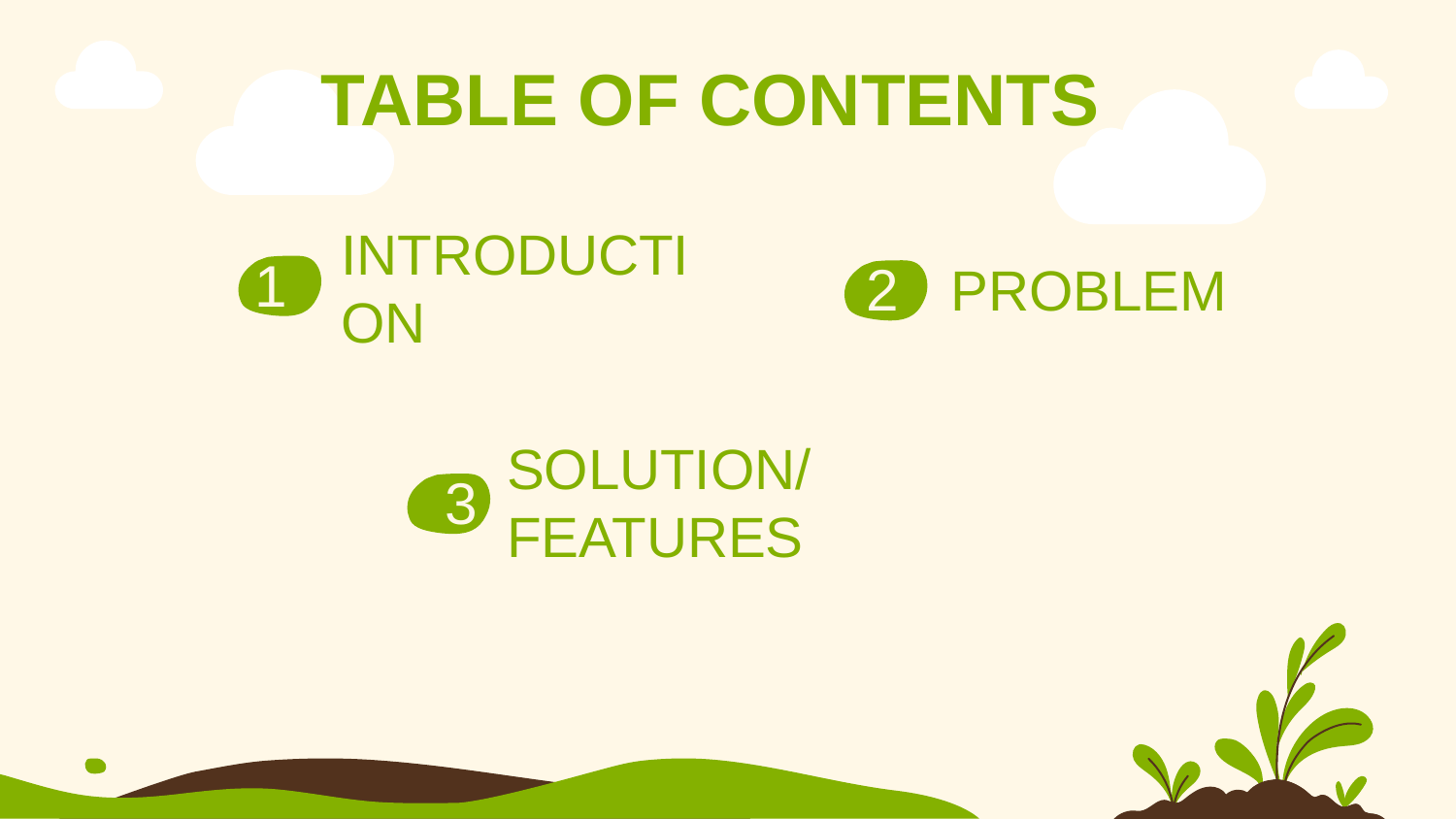

# TABLE OF CONTENTS
1

INTRODUCTION
2

PROBLEM

3
SOLUTION/FEATURES